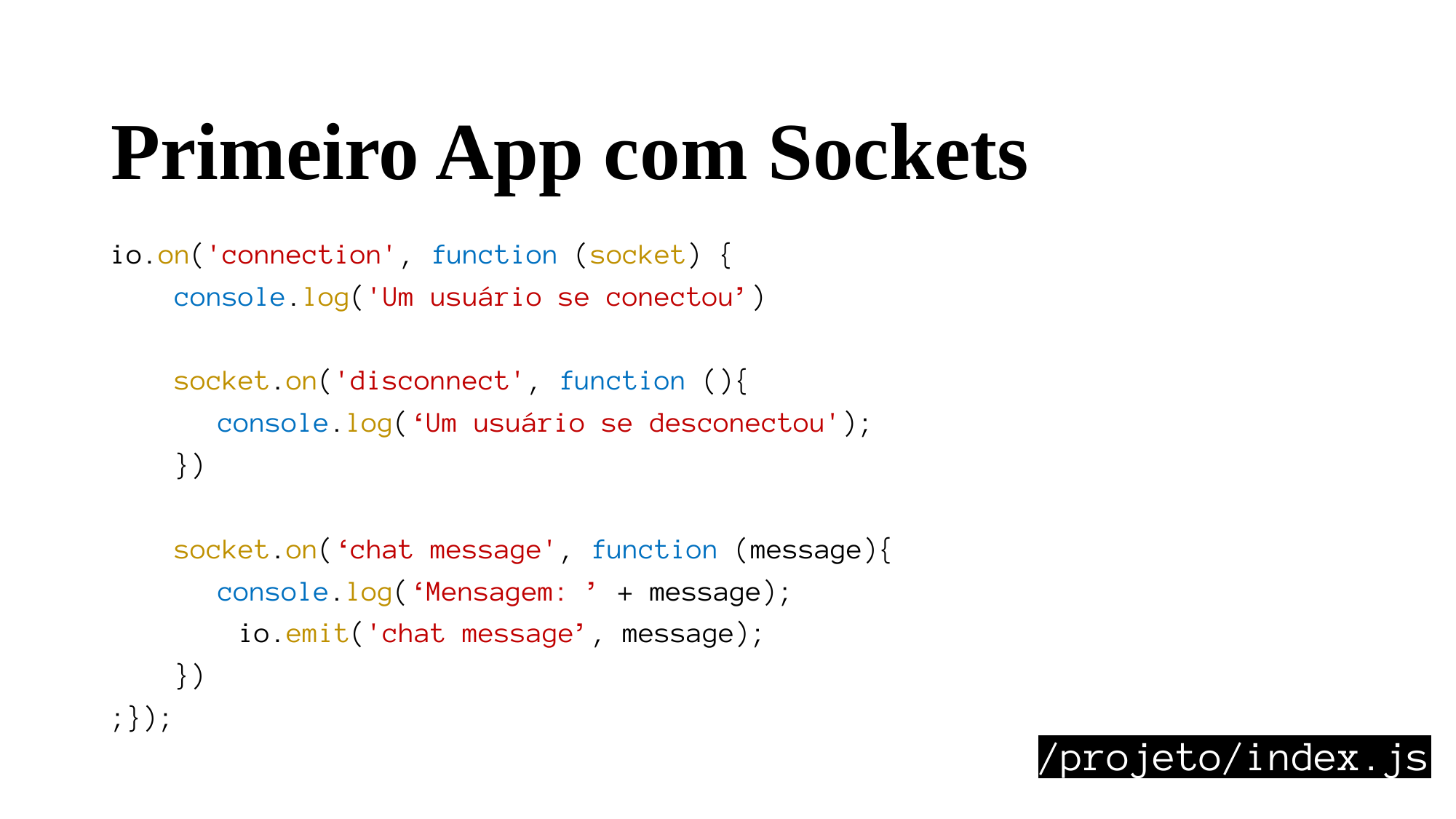

# Primeiro App com Sockets
io.on('connection', function (socket) {
    console.log('Um usuário se conectou’)

    socket.on('disconnect', function (){
 	  console.log(‘Um usuário se desconectou');
    })

    socket.on(‘chat message', function (message){
 	  console.log(‘Mensagem: ’ + message);
        io.emit('chat message’, message);
    })
;});
/projeto/index.js